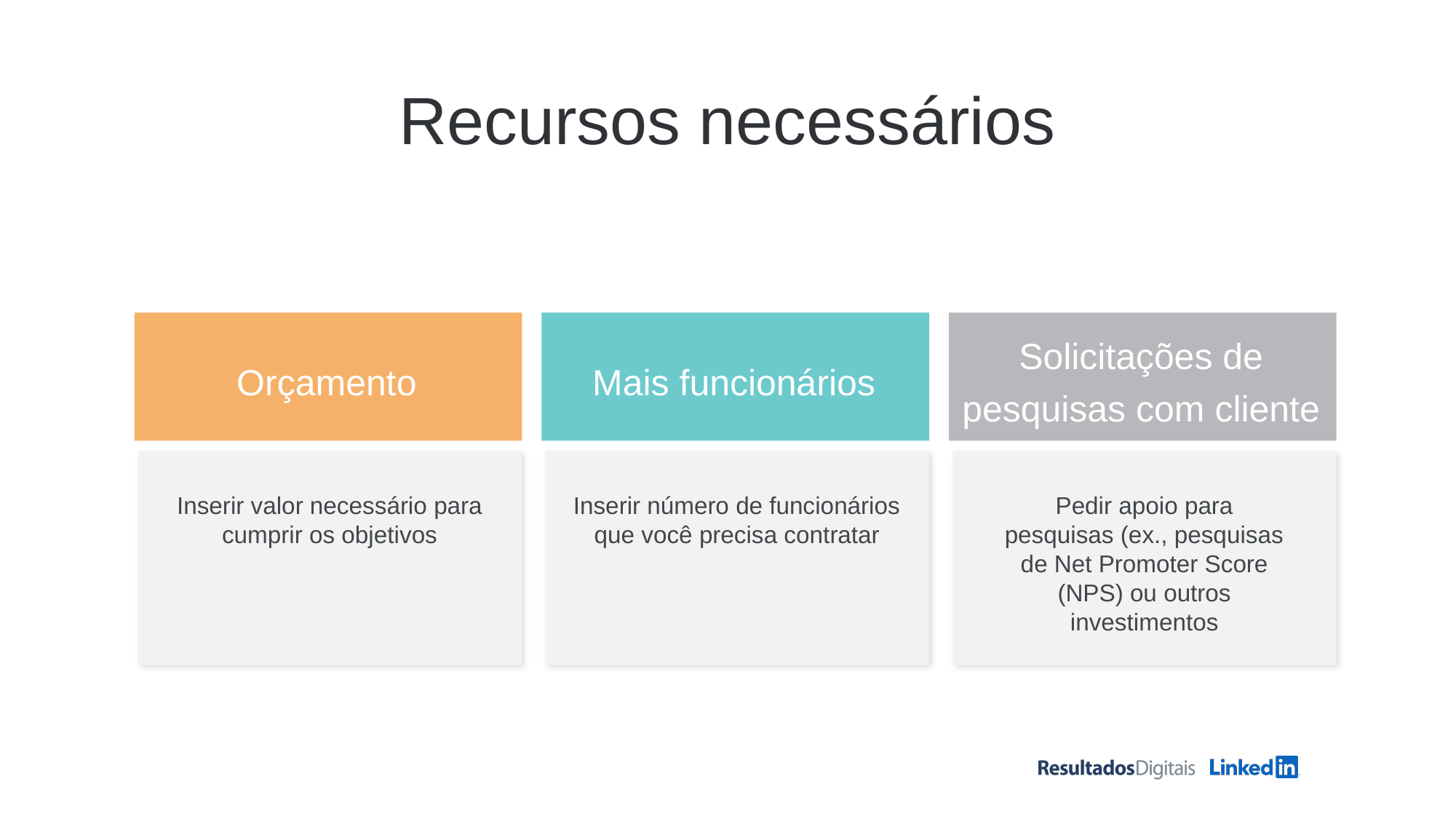

# Recursos necessários
Orçamento
Mais funcionários
Solicitações de pesquisas com cliente

Inserir valor necessário para cumprir os objetivos
Inserir número de funcionários que você precisa contratar
Pedir apoio para pesquisas (ex., pesquisas de Net Promoter Score (NPS) ou outros investimentos